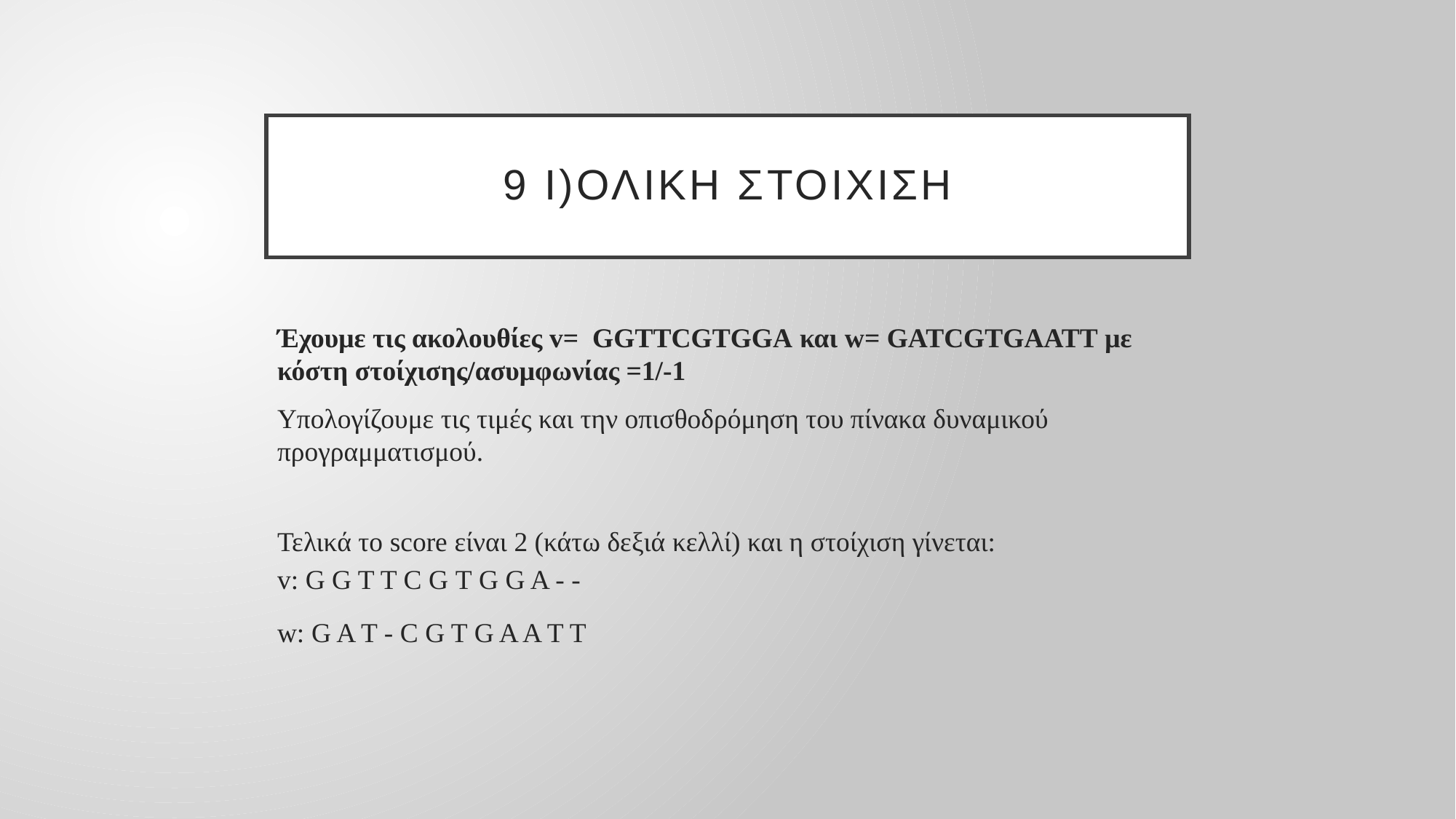

# 9 ι)ολικη στοιχιση
Έχουμε τις ακολουθίες v=  GGTTCGTGGA και w= GATCGTGAATT με κόστη στοίχισης/ασυμφωνίας =1/-1
Υπολογίζουμε τις τιμές και την οπισθοδρόμηση του πίνακα δυναμικού προγραμματισμού.

Τελικά το score είναι 2 (κάτω δεξιά κελλί) και η στοίχιση γίνεται:
v: G G T T C G Τ G G A - -
w: G A T - C G T G A A T T